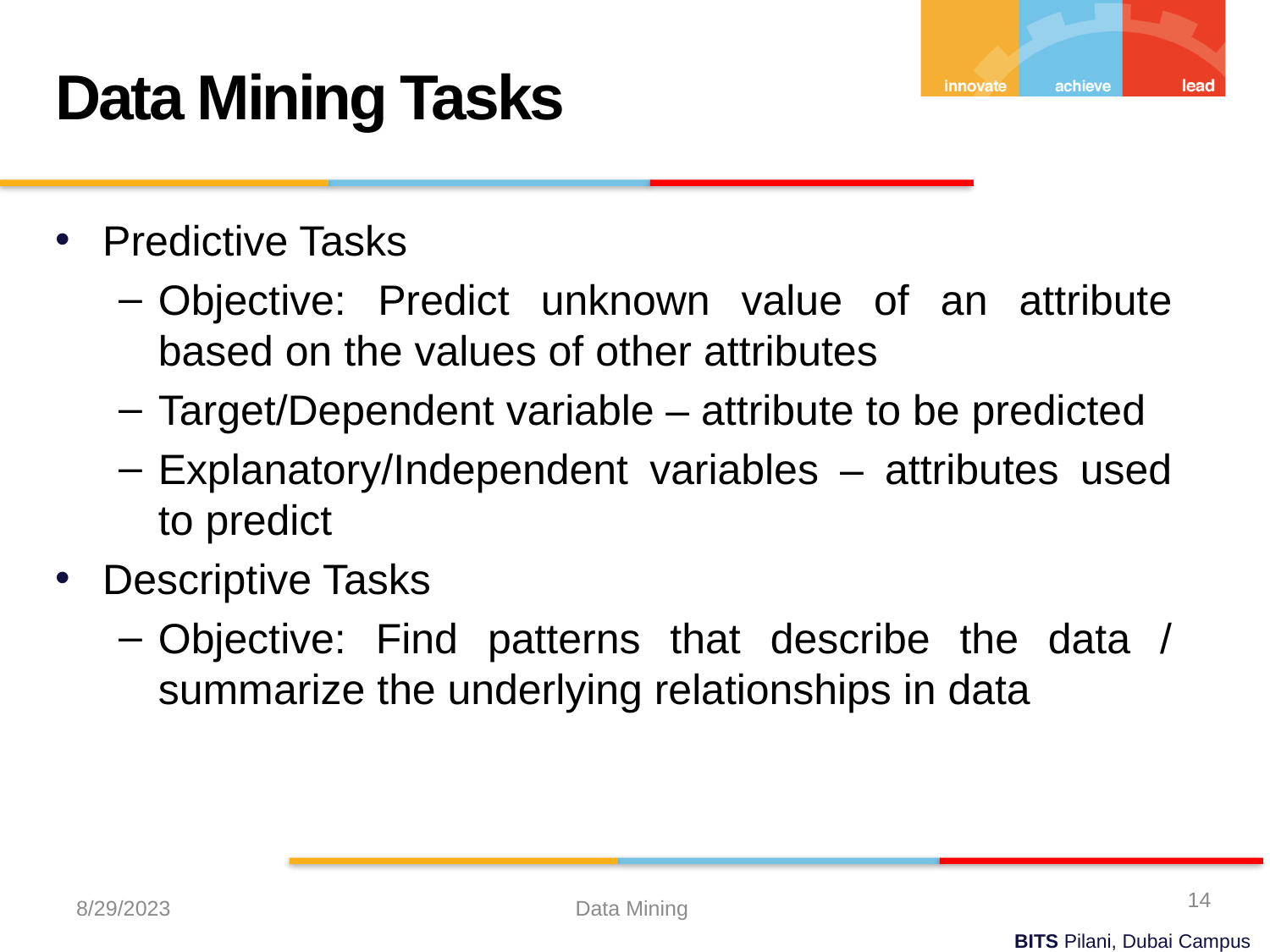

Data Mining Tasks
Predictive Tasks
Objective: Predict unknown value of an attribute based on the values of other attributes
Target/Dependent variable – attribute to be predicted
Explanatory/Independent variables – attributes used to predict
Descriptive Tasks
Objective: Find patterns that describe the data / summarize the underlying relationships in data
14
8/29/2023
Data Mining